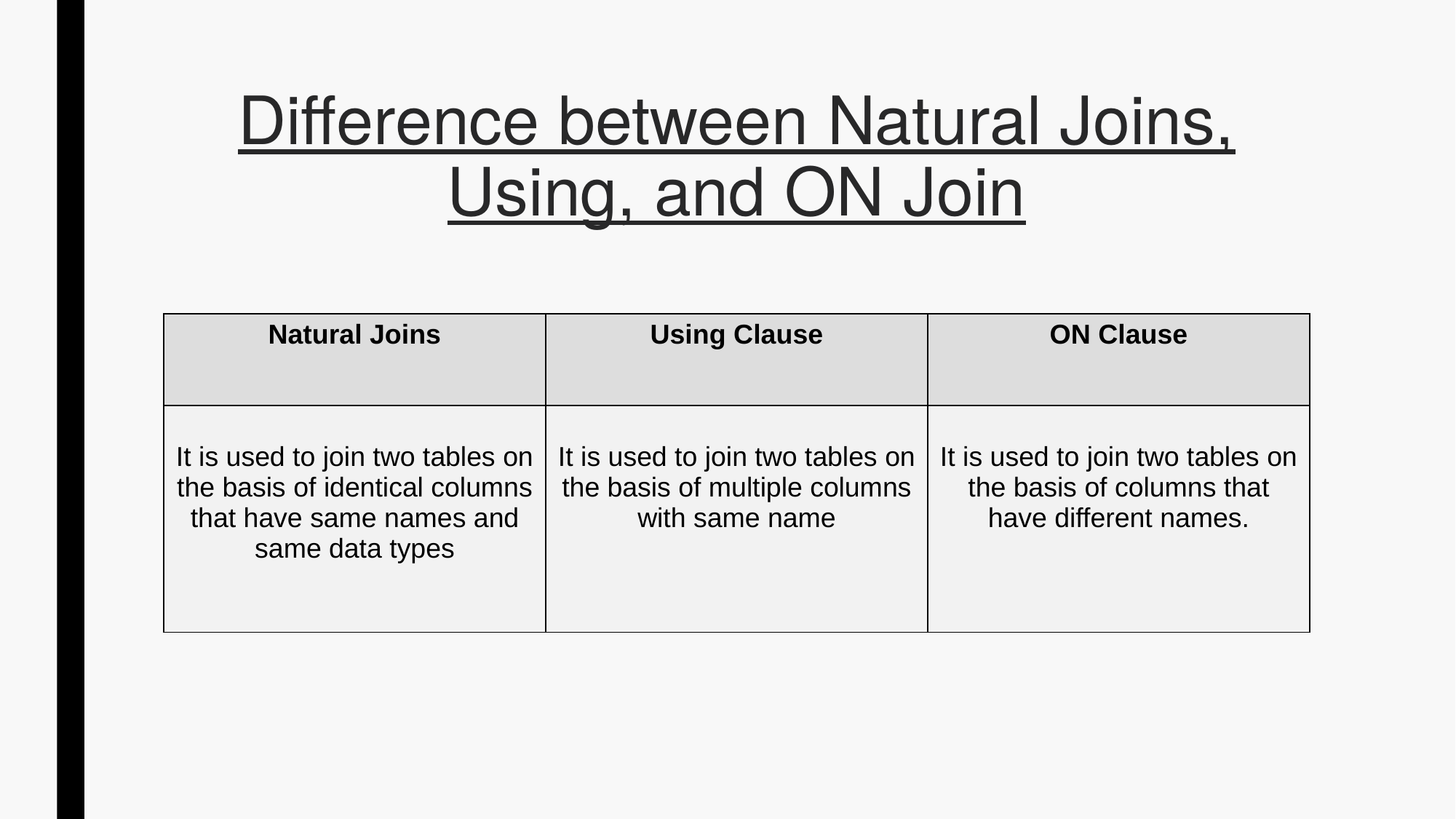

# Difference between Natural Joins, Using, and ON Join
| Natural Joins | Using Clause | ON Clause |
| --- | --- | --- |
| It is used to join two tables on the basis of identical columns that have same names and same data types | It is used to join two tables on the basis of multiple columns with same name | It is used to join two tables on the basis of columns that have different names. |